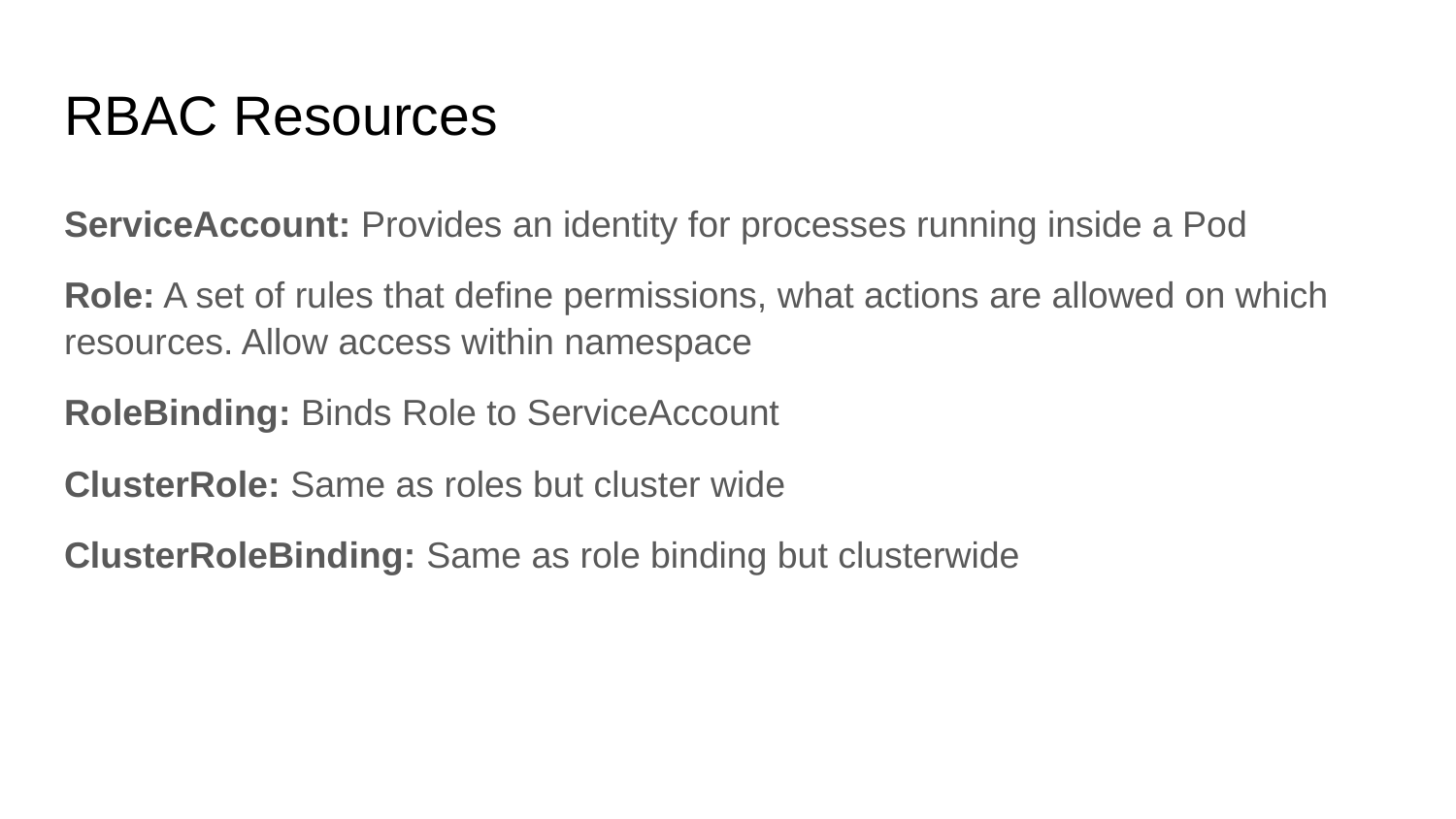

# RBAC Resources
ServiceAccount: Provides an identity for processes running inside a Pod
Role: A set of rules that define permissions, what actions are allowed on which resources. Allow access within namespace
RoleBinding: Binds Role to ServiceAccount
ClusterRole: Same as roles but cluster wide
ClusterRoleBinding: Same as role binding but clusterwide